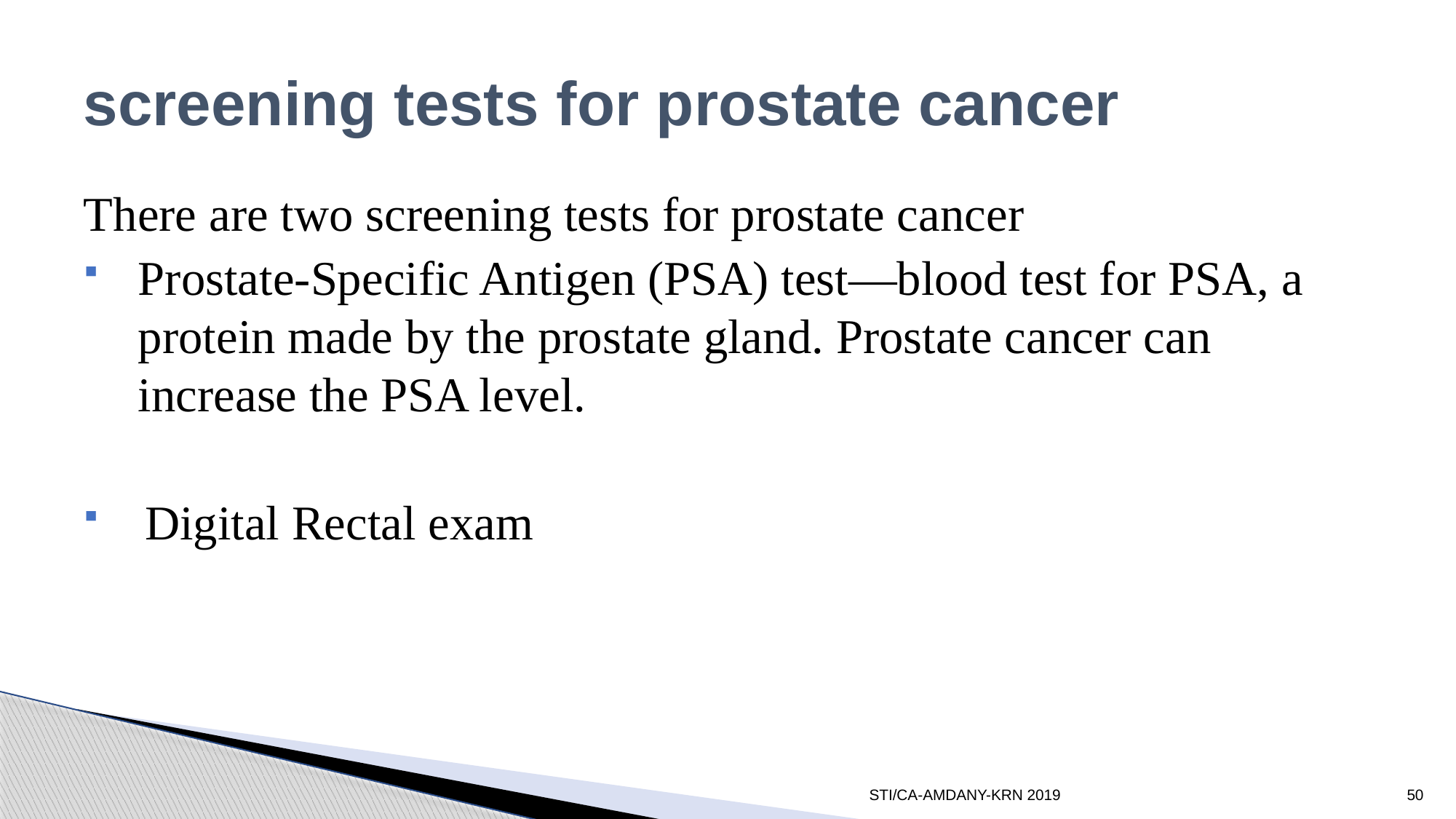

# screening tests for prostate cancer
There are two screening tests for prostate cancer
Prostate-Specific Antigen (PSA) test—blood test for PSA, a protein made by the prostate gland. Prostate cancer can increase the PSA level.

Digital Rectal exam

STI/CA-AMDANY-KRN 2019
50